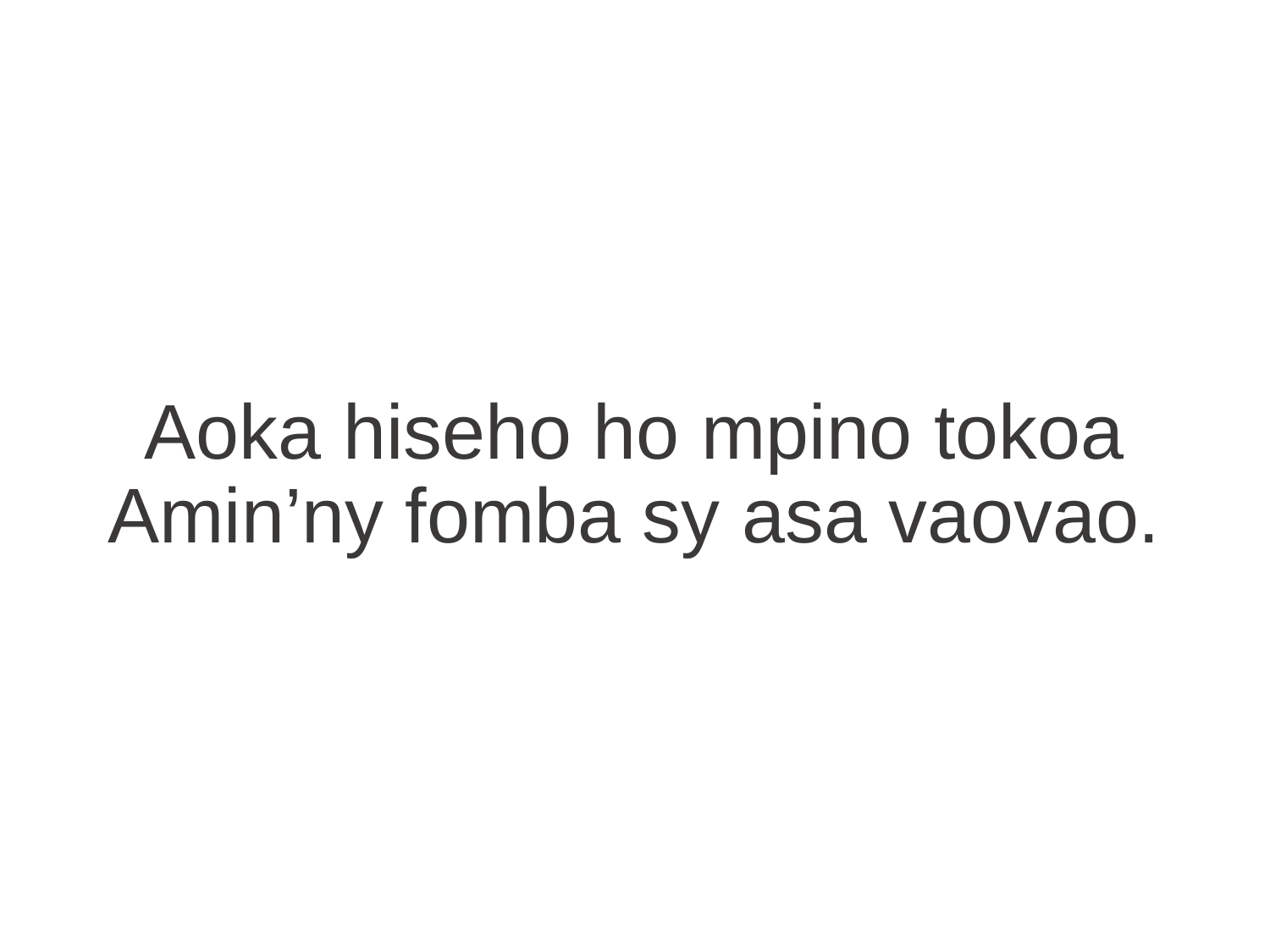

Aoka hiseho ho mpino tokoa
Amin’ny fomba sy asa vaovao.